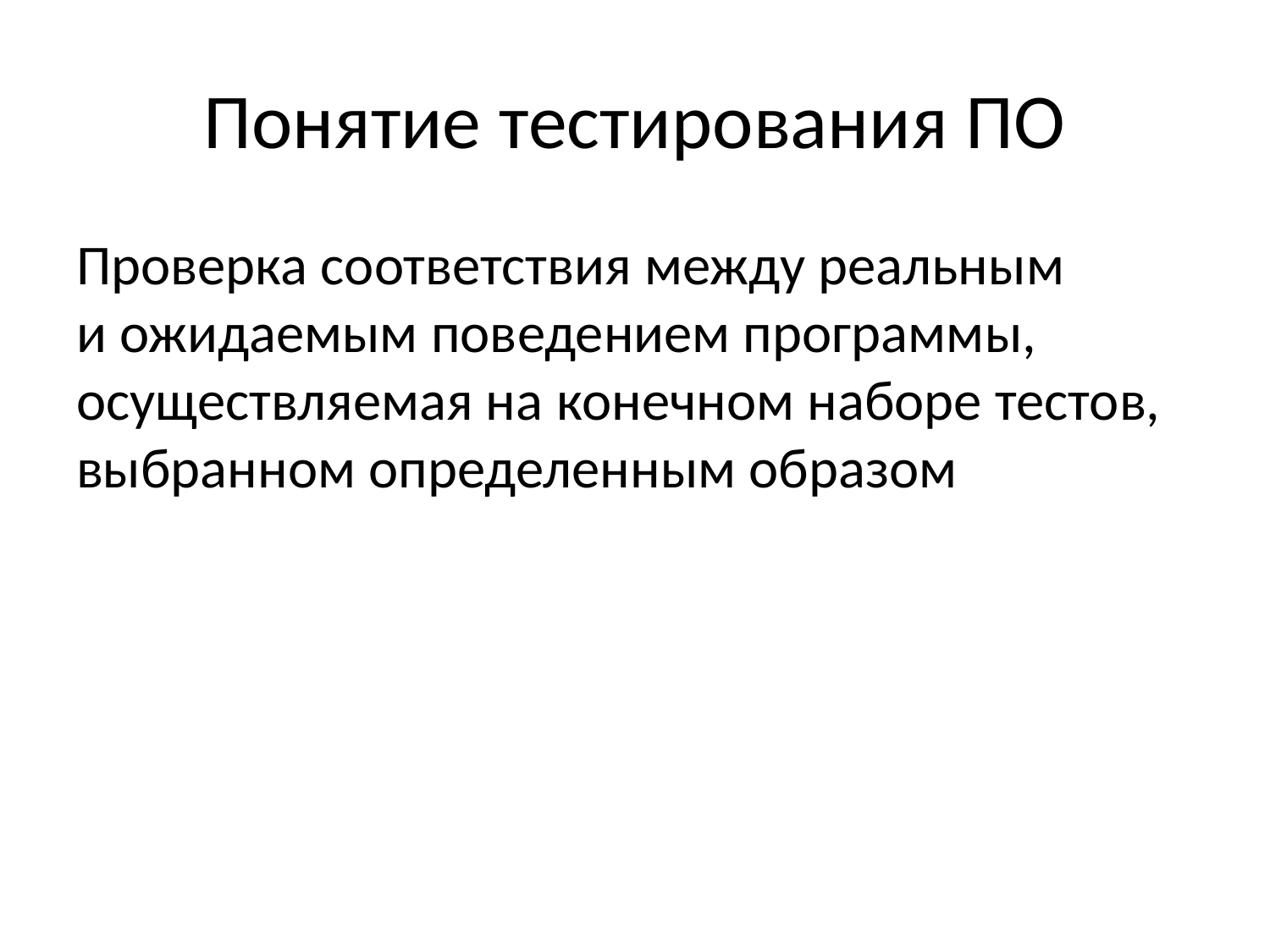

# Понятие тестирования ПО
Проверка соответствия между реальным и ожидаемым поведением программы, осуществляемая на конечном наборе тестов, выбранном определенным образом